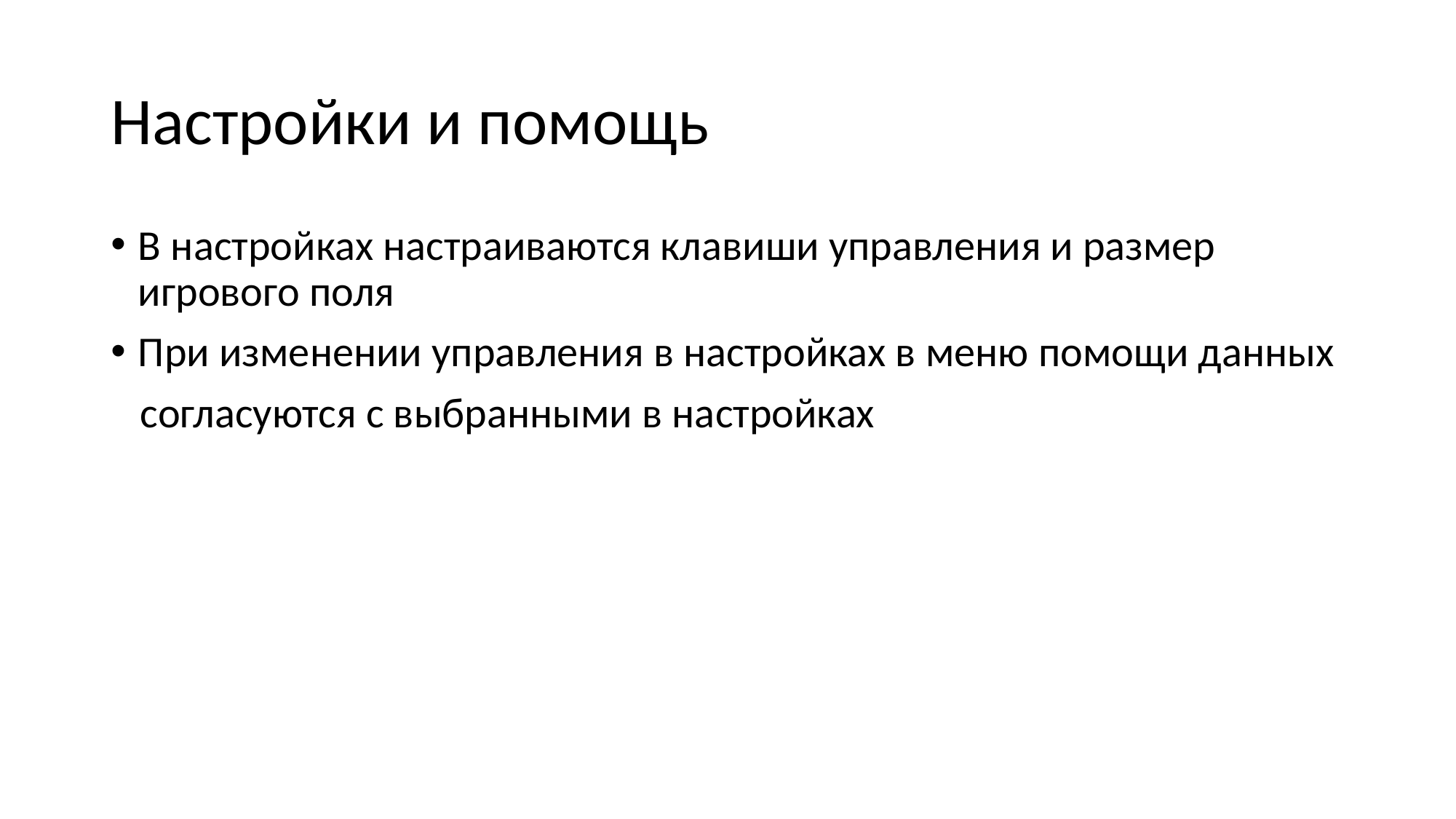

# Настройки и помощь
В настройках настраиваются клавиши управления и размер игрового поля
При изменении управления в настройках в меню помощи данных
   согласуются с выбранными в настройках